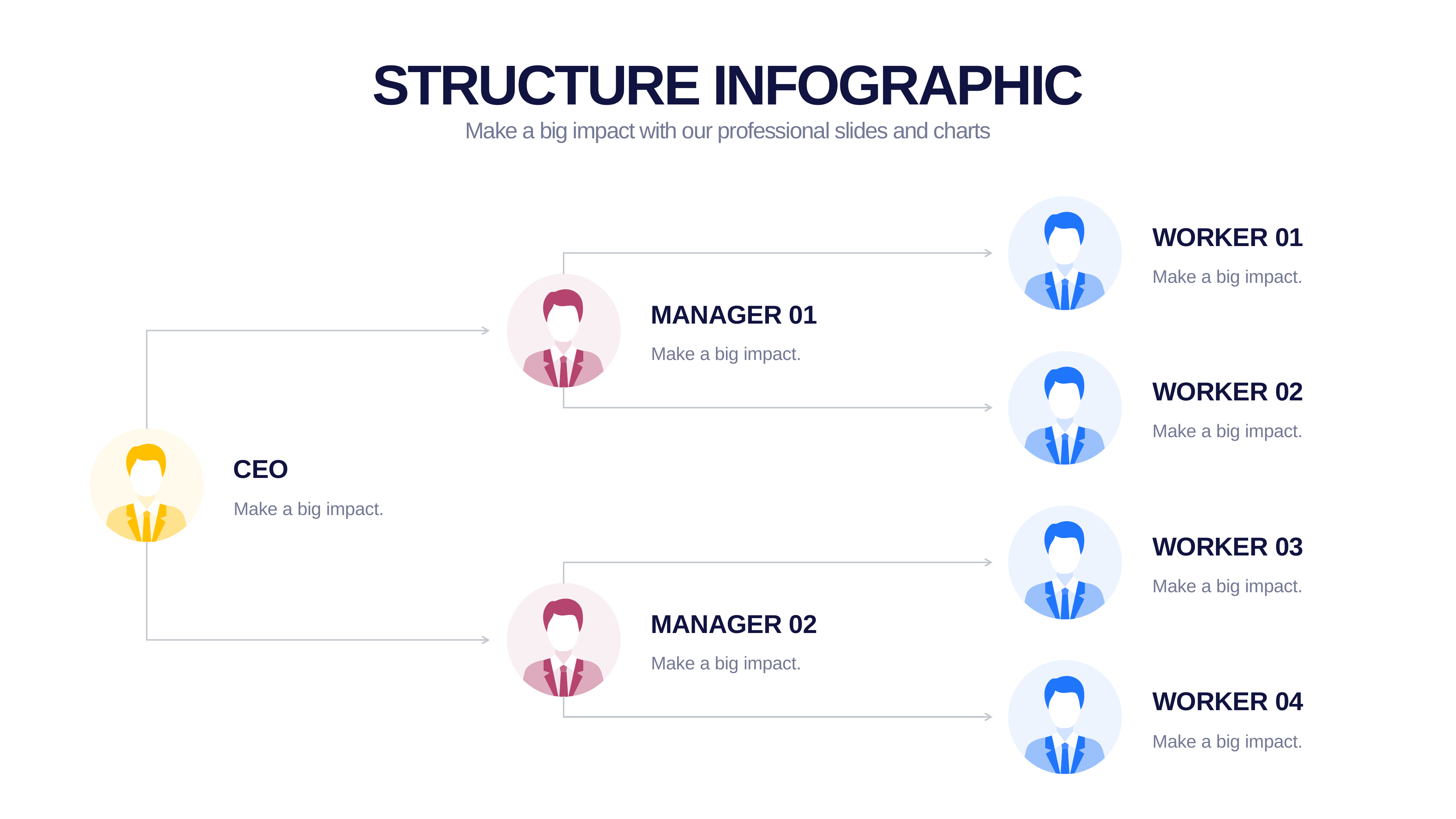

STRUCTURE INFOGRAPHIC
Make a big impact with our professional slides and charts

WORKER 01

Make a big impact.

MANAGER 01

Make a big impact.

WORKER 02

Make a big impact.

CEO

Make a big impact.

WORKER 03

Make a big impact.

MANAGER 02

Make a big impact.

WORKER 04

Make a big impact.